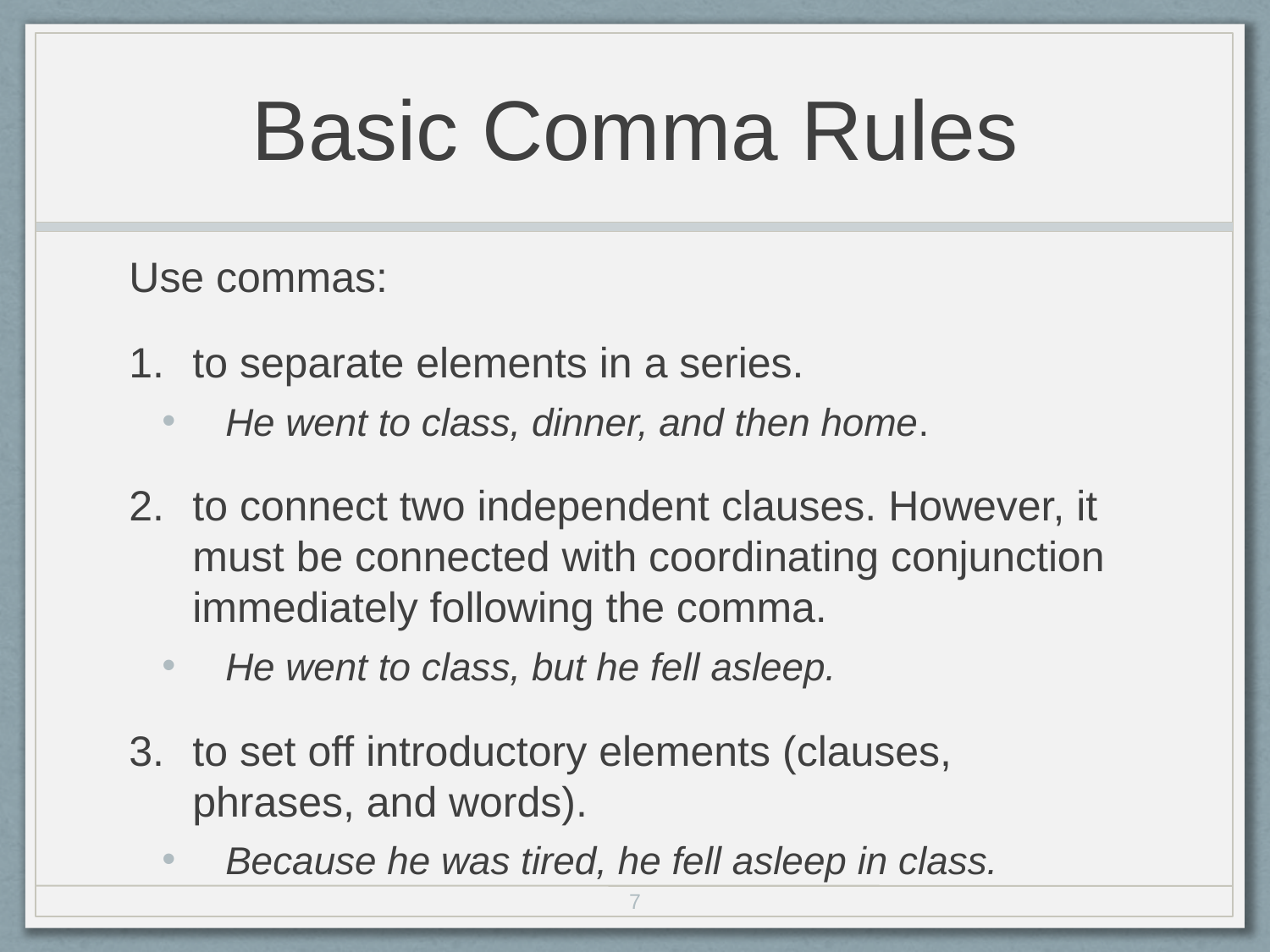

# Basic Comma Rules
Use commas:
to separate elements in a series.
He went to class, dinner, and then home.
to connect two independent clauses. However, it must be connected with coordinating conjunction immediately following the comma.
He went to class, but he fell asleep.
to set off introductory elements (clauses, phrases, and words).
Because he was tired, he fell asleep in class.

7